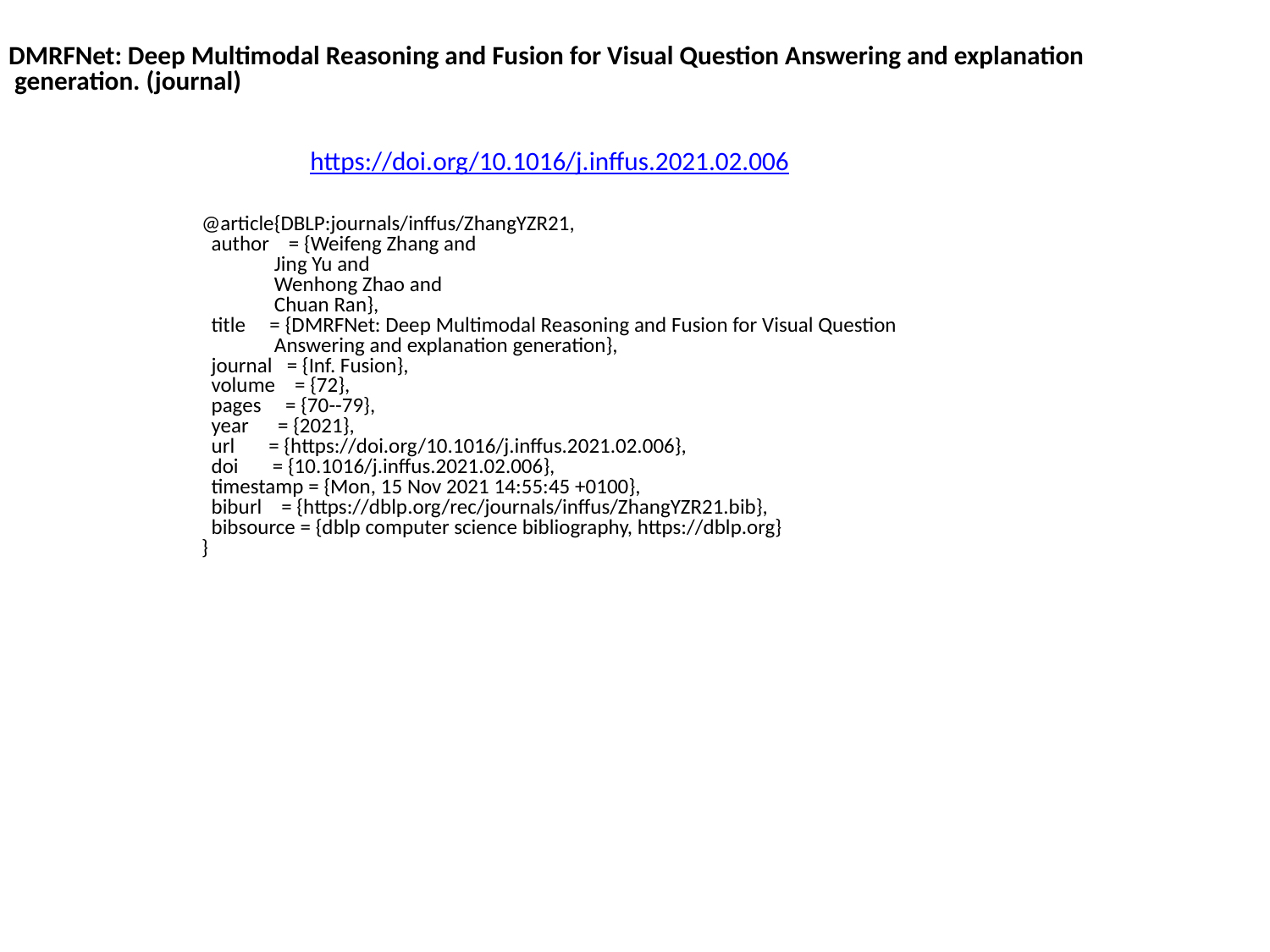

DMRFNet: Deep Multimodal Reasoning and Fusion for Visual Question Answering and explanation
 generation. (journal)

https://doi.org/10.1016/j.inffus.2021.02.006

@article{DBLP:journals/inffus/ZhangYZR21,
  author    = {Weifeng Zhang and
               Jing Yu and
               Wenhong Zhao and
               Chuan Ran},
  title     = {DMRFNet: Deep Multimodal Reasoning and Fusion for Visual Question
               Answering and explanation generation},
  journal   = {Inf. Fusion},
  volume    = {72},
  pages     = {70--79},
  year      = {2021},
  url       = {https://doi.org/10.1016/j.inffus.2021.02.006},
  doi       = {10.1016/j.inffus.2021.02.006},
  timestamp = {Mon, 15 Nov 2021 14:55:45 +0100},
  biburl    = {https://dblp.org/rec/journals/inffus/ZhangYZR21.bib},
  bibsource = {dblp computer science bibliography, https://dblp.org}
}